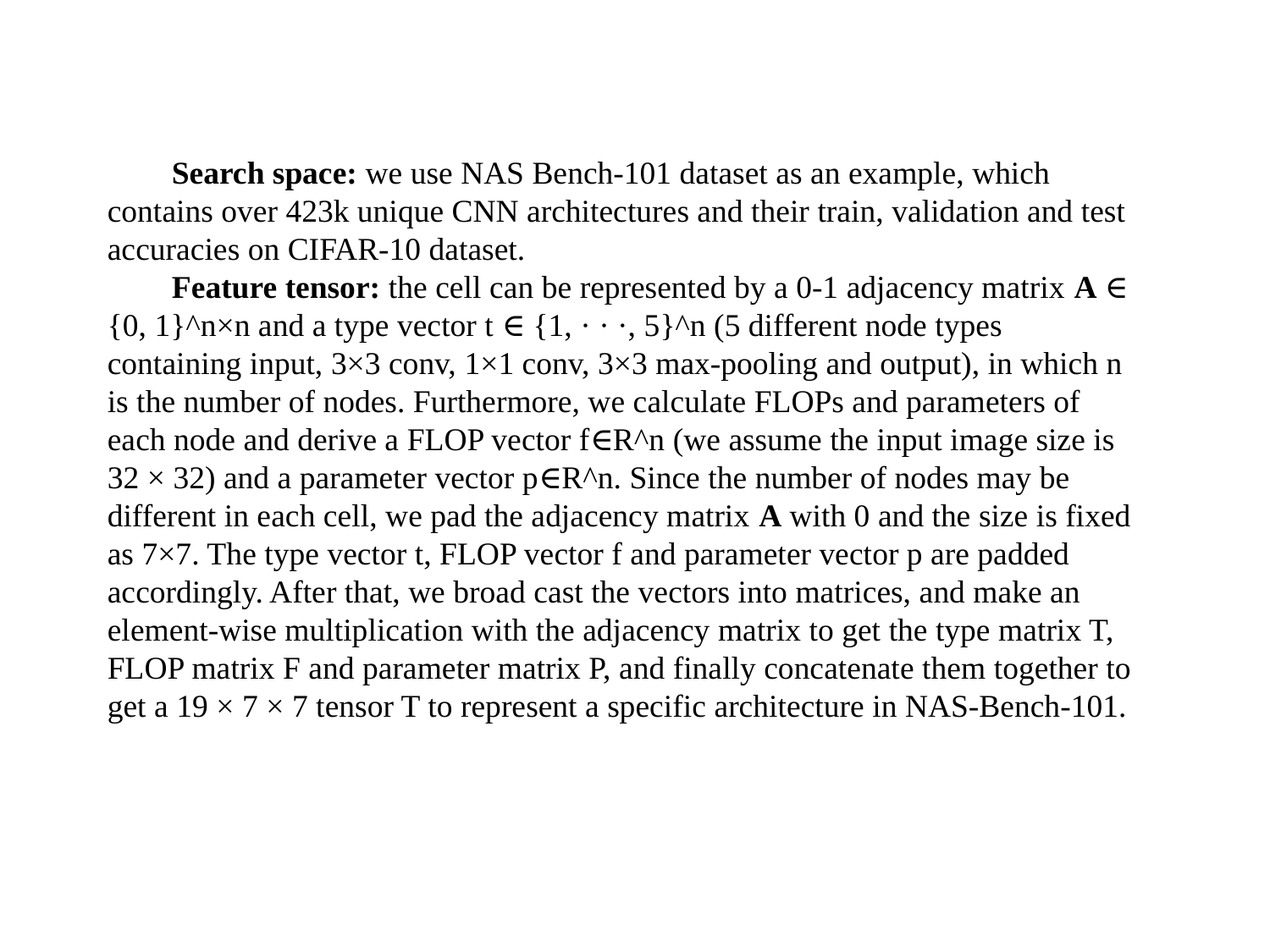

Search space: we use NAS Bench-101 dataset as an example, which contains over 423k unique CNN architectures and their train, validation and test accuracies on CIFAR-10 dataset.
        Feature tensor: the cell can be represented by a 0-1 adjacency matrix A ∈ {0, 1}^n×n and a type vector t ∈ {1, · · ·, 5}^n (5 different node types containing input, 3×3 conv, 1×1 conv, 3×3 max-pooling and output), in which n is the number of nodes. Furthermore, we calculate FLOPs and parameters of each node and derive a FLOP vector f∈R^n (we assume the input image size is 32 × 32) and a parameter vector p∈R^n. Since the number of nodes may be different in each cell, we pad the adjacency matrix A with 0 and the size is fixed as 7×7. The type vector t, FLOP vector f and parameter vector p are padded accordingly. After that, we broad cast the vectors into matrices, and make an element-wise multiplication with the adjacency matrix to get the type matrix T, FLOP matrix F and parameter matrix P, and finally concatenate them together to get a 19 × 7 × 7 tensor T to represent a specific architecture in NAS-Bench-101.